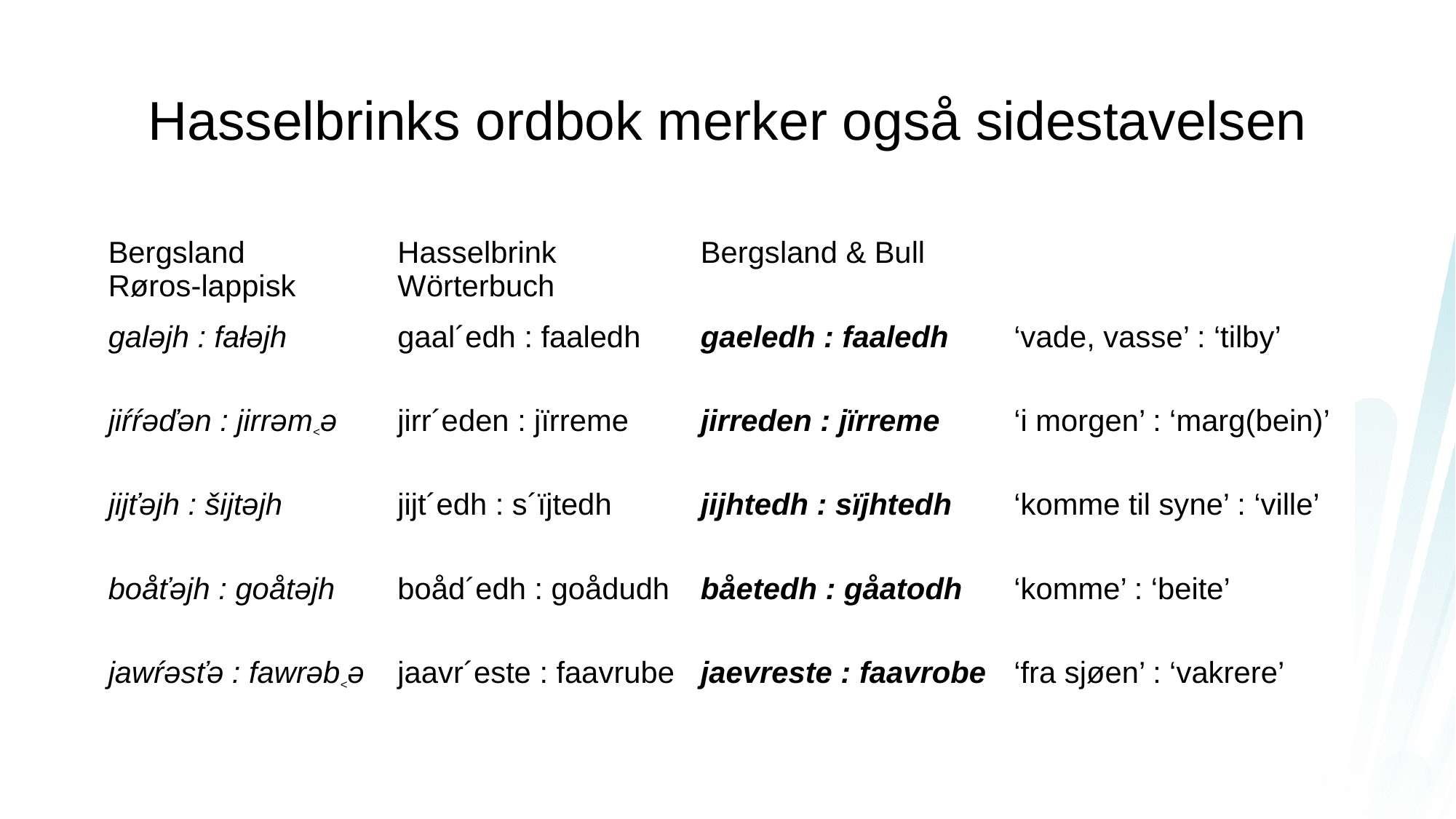

# Hasselbrinks ordbok merker også sidestavelsen
| Bergsland Røros-lappisk | Hasselbrink Wörterbuch | Bergsland & Bull |  |
| --- | --- | --- | --- |
| galəjh : fałəjh | gaal´edh : faaledh | gaeledh : faaledh | ‘vade, vasse’ : ‘tilby’ |
| jiŕŕəďən : jirrəm<ə | jirr´eden : jïrreme | jirreden : jïrreme | ‘i morgen’ : ‘marg(bein)’ |
| jijťəjh : šijtəjh | jijt´edh : s´ïjtedh | jijhtedh : sïjhtedh | ‘komme til syne’ : ‘ville’ |
| boåťəjh : goåtəjh | boåd´edh : goådudh | båetedh : gåatodh | ‘komme’ : ‘beite’ |
| jawŕəsťə : fawrəb<ə | jaavr´este : faavrube | jaevreste : faavrobe | ‘fra sjøen’ : ‘vakrere’ |